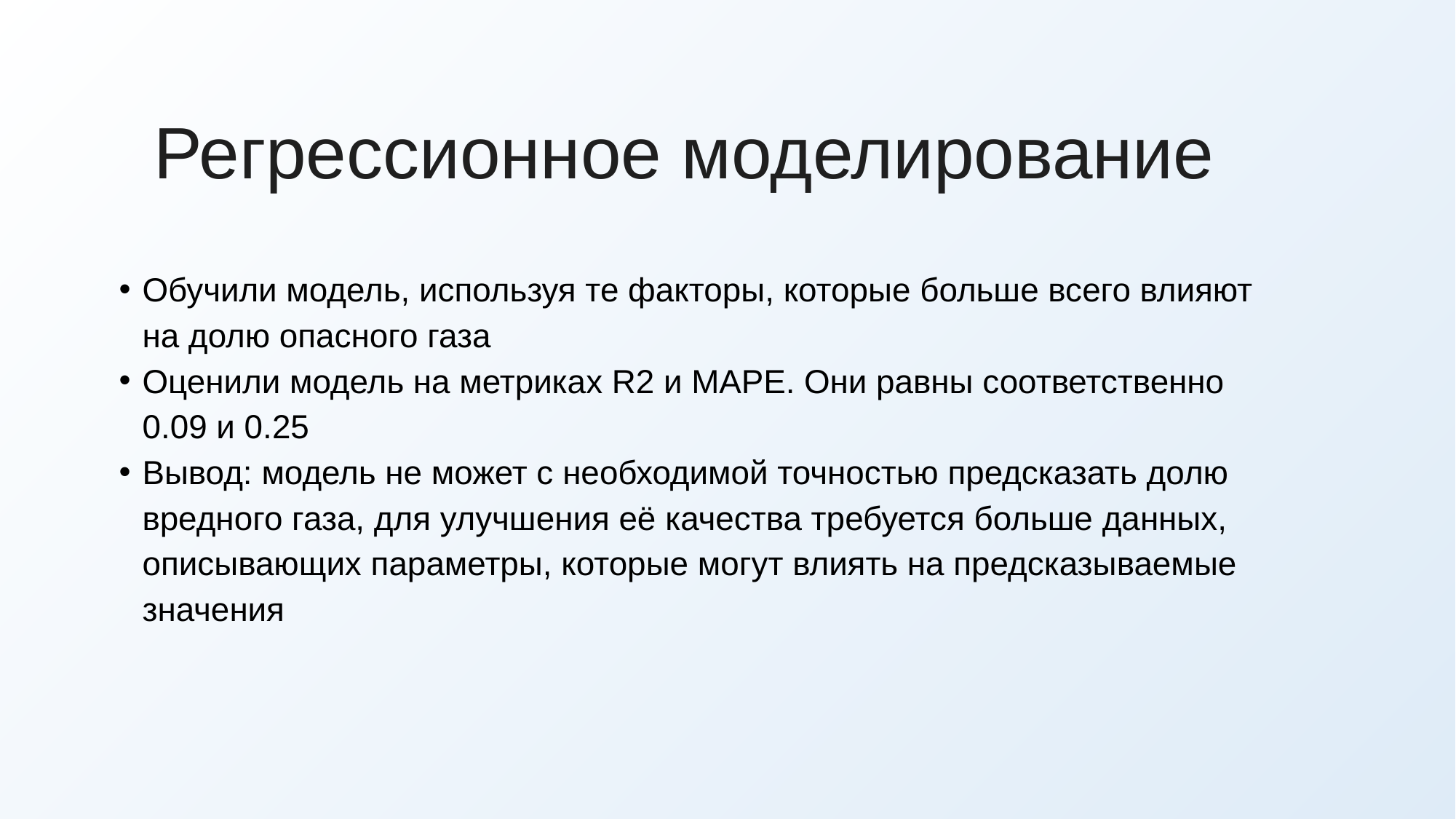

Регрессионное моделирование
Обучили модель, используя те факторы, которые больше всего влияют на долю опасного газа
Оценили модель на метриках R2 и MAPE. Они равны соответственно 0.09 и 0.25
Вывод: модель не может с необходимой точностью предсказать долю вредного газа, для улучшения её качества требуется больше данных, описывающих параметры, которые могут влиять на предсказываемые значения